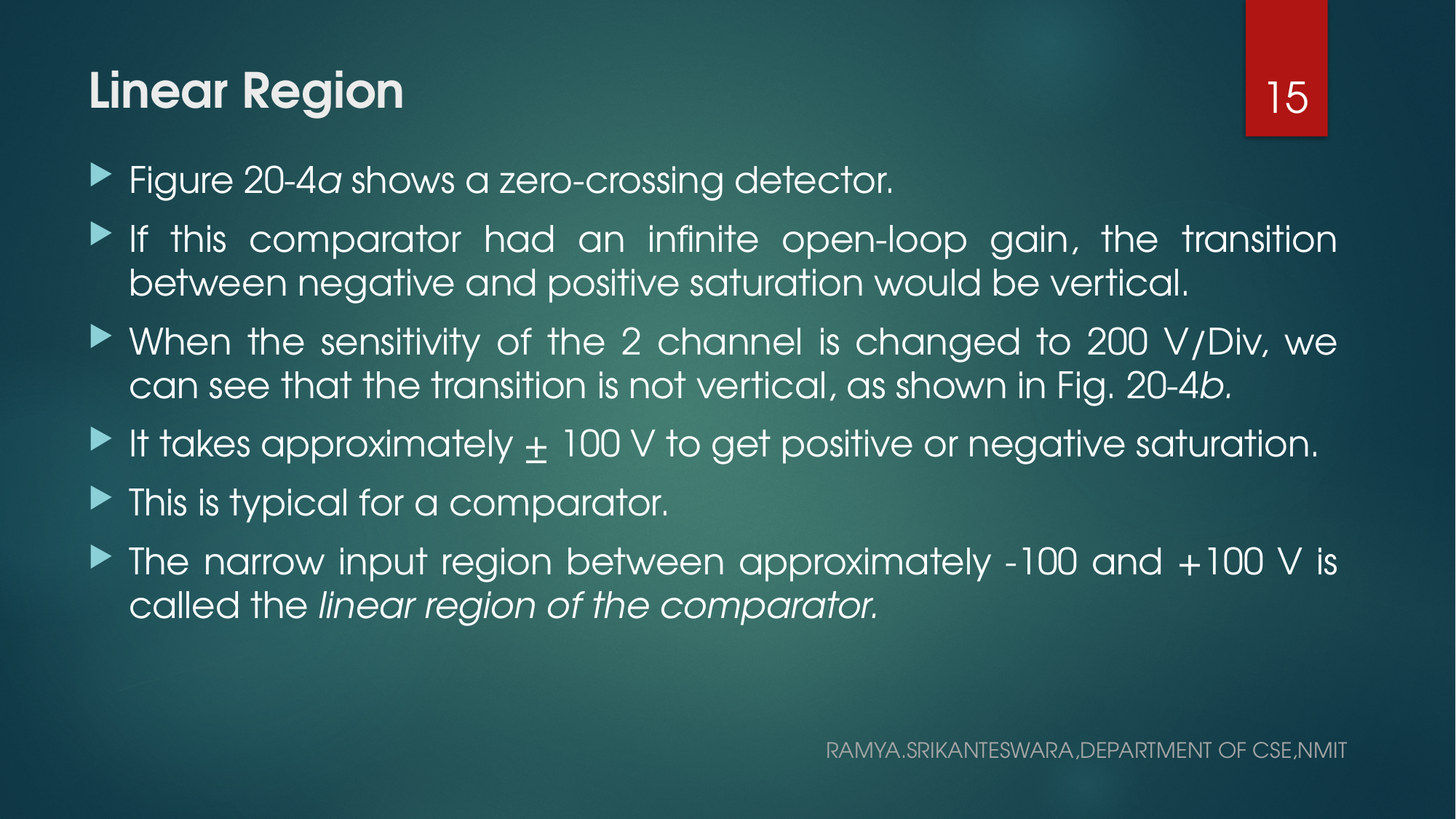

15
# Linear Region
Figure 20-4a shows a zero-crossing detector.
If this comparator had an infinite open-loop gain, the transition between negative and positive saturation would be vertical.
When the sensitivity of the 2 channel is changed to 200 V/Div, we can see that the transition is not vertical, as shown in Fig. 20-4b.
It takes approximately ± 100 V to get positive or negative saturation.
This is typical for a comparator.
The narrow input region between approximately -100 and +100 V is called the linear region of the comparator.
RAMYA.SRIKANTESWARA,DEPARTMENT OF CSE,NMIT